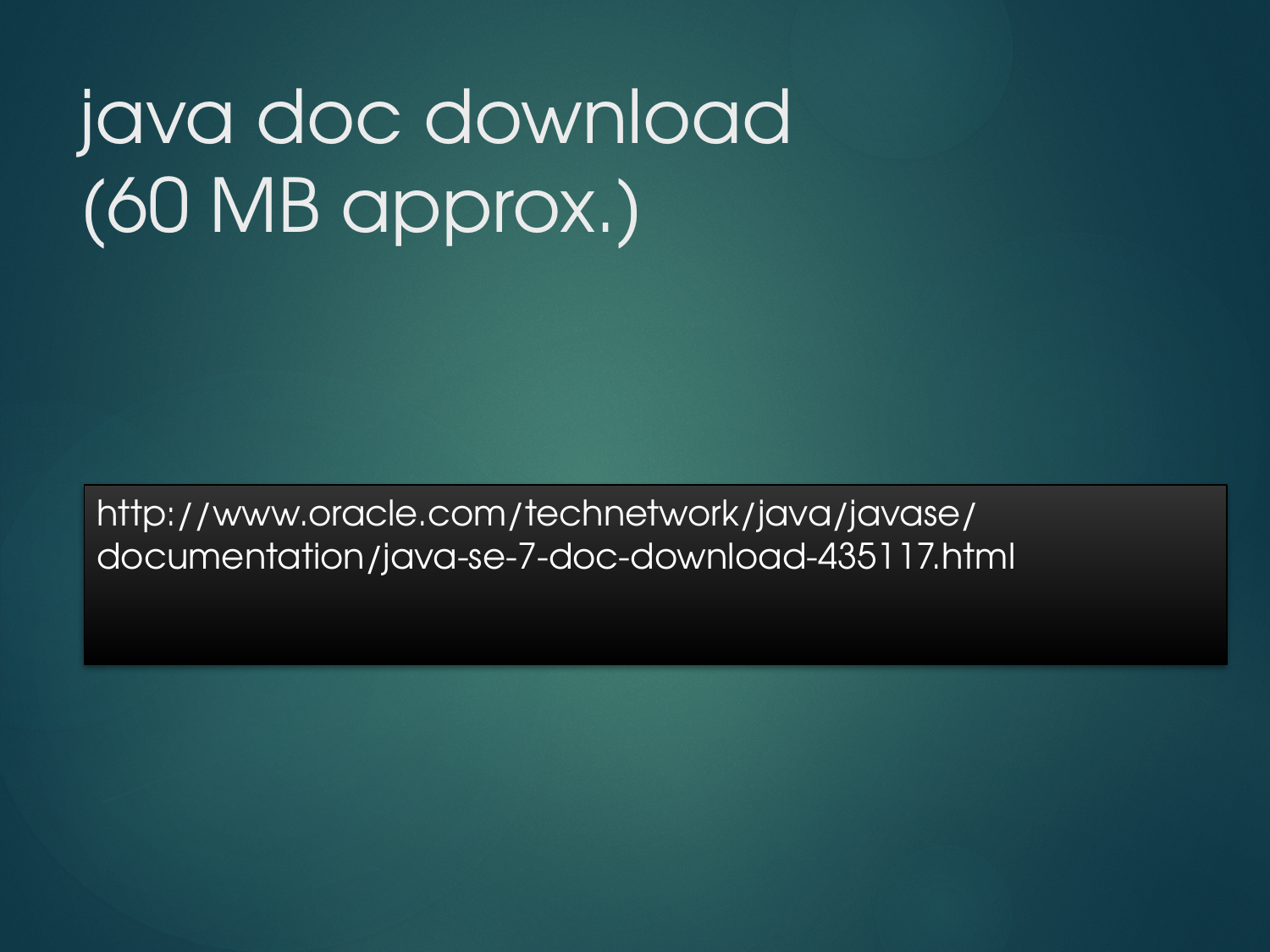

# java doc download (60 MB approx.)
http://www.oracle.com/technetwork/java/javase/documentation/java-se-7-doc-download-435117.html